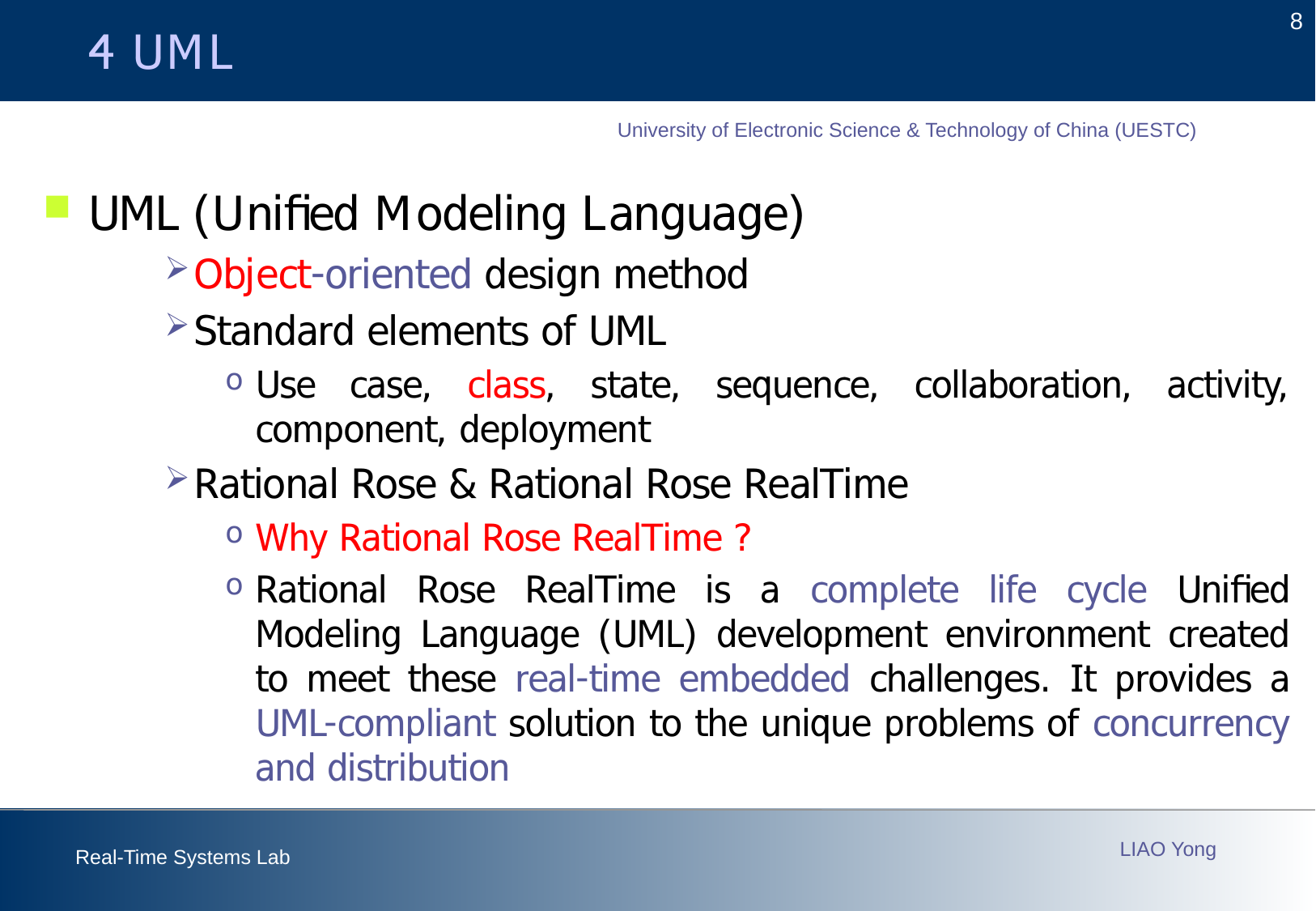

4 UML

UML (Unified Modeling Language)
Object-oriented design method
Standard elements of UML
Use case, class, state, sequence, collaboration, activity, component, deployment
Rational Rose & Rational Rose RealTime
Why Rational Rose RealTime ?
Rational Rose RealTime is a complete life cycle Unified Modeling Language (UML) development environment created to meet these real-time embedded challenges. It provides a UML-compliant solution to the unique problems of concurrency and distribution